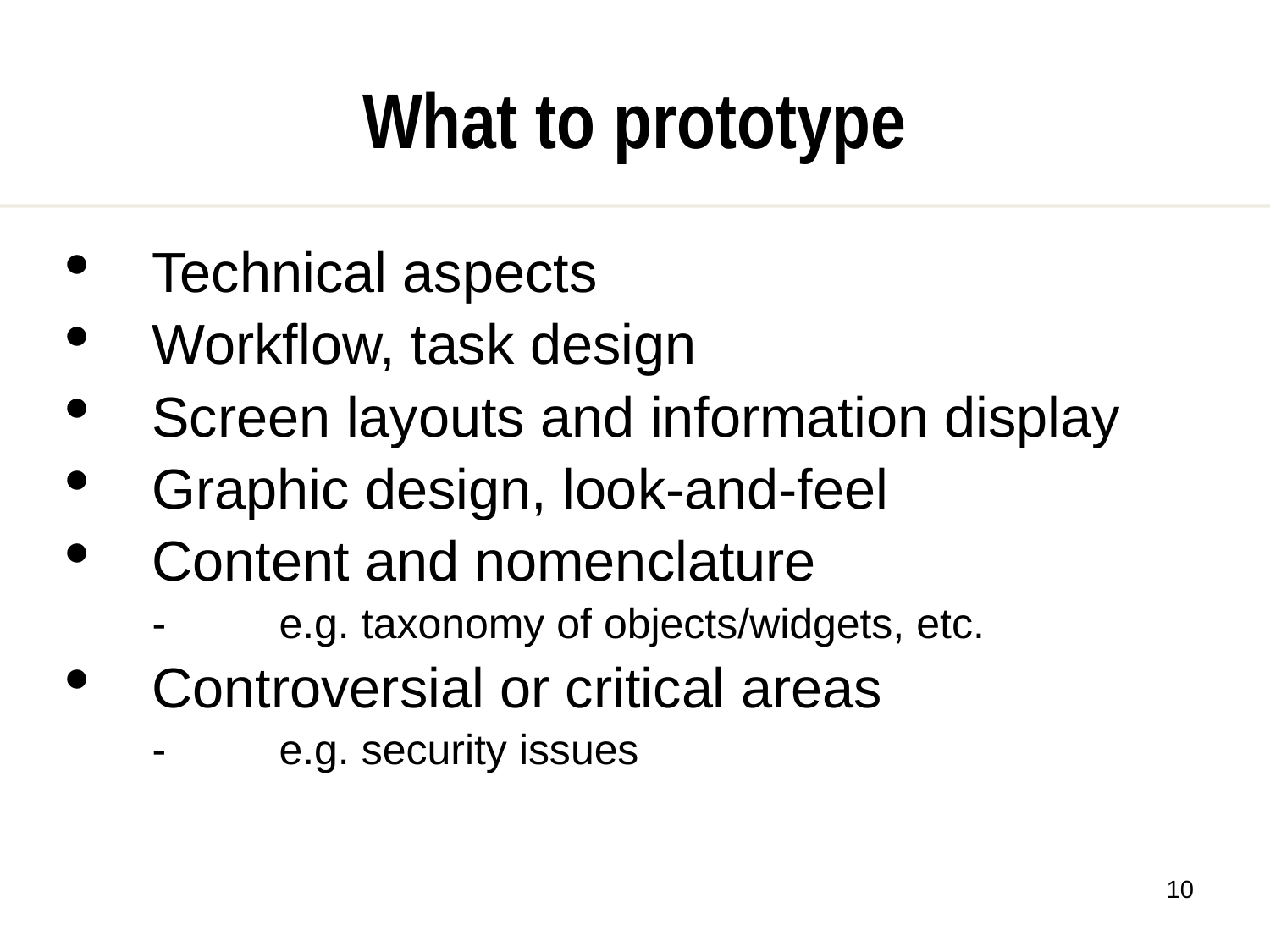

What to prototype

Technical aspects
Workflow, task design
Screen layouts and information display
Graphic design, look-and-feel
Content and nomenclature
	-	e.g. taxonomy of objects/widgets, etc.
Controversial or critical areas
	-	e.g. security issues

10